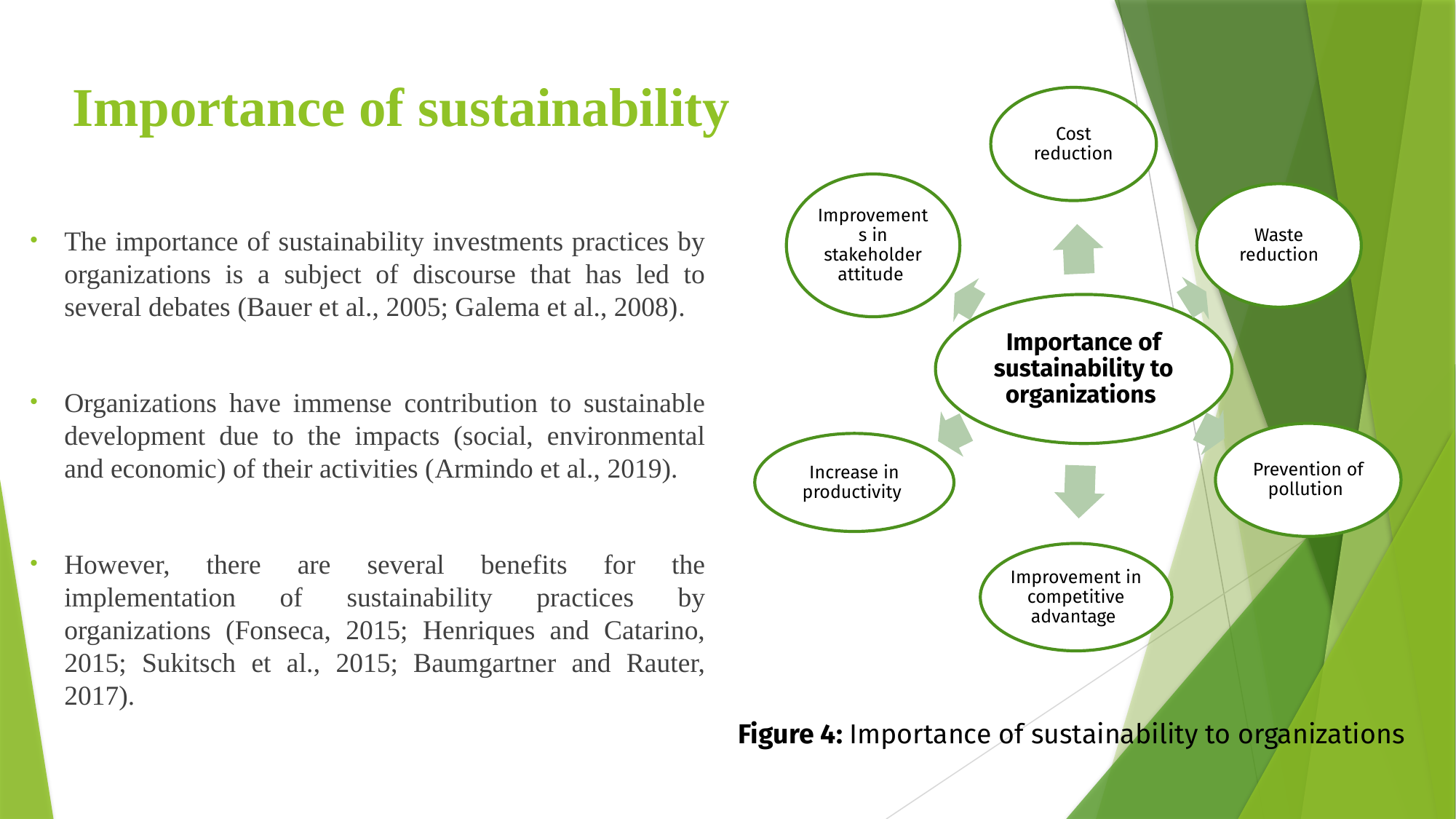

Importance of sustainability to organizations

Cost reduction

Waste reduction

Prevention of pollution

Improvement in competitive advantage

Increase in productivity

Improvements in stakeholder attitude
# Importance of sustainability

The importance of sustainability investments practices by organizations is a subject of discourse that has led to several debates (Bauer et al., 2005; Galema et al., 2008).

Organizations have immense contribution to sustainable development due to the impacts (social, environmental and economic) of their activities (Armindo et al., 2019).

However, there are several benefits for the implementation of sustainability practices by organizations (Fonseca, 2015; Henriques and Catarino, 2015; Sukitsch et al., 2015; Baumgartner and Rauter, 2017).

Figure 4: Importance of sustainability to organizations